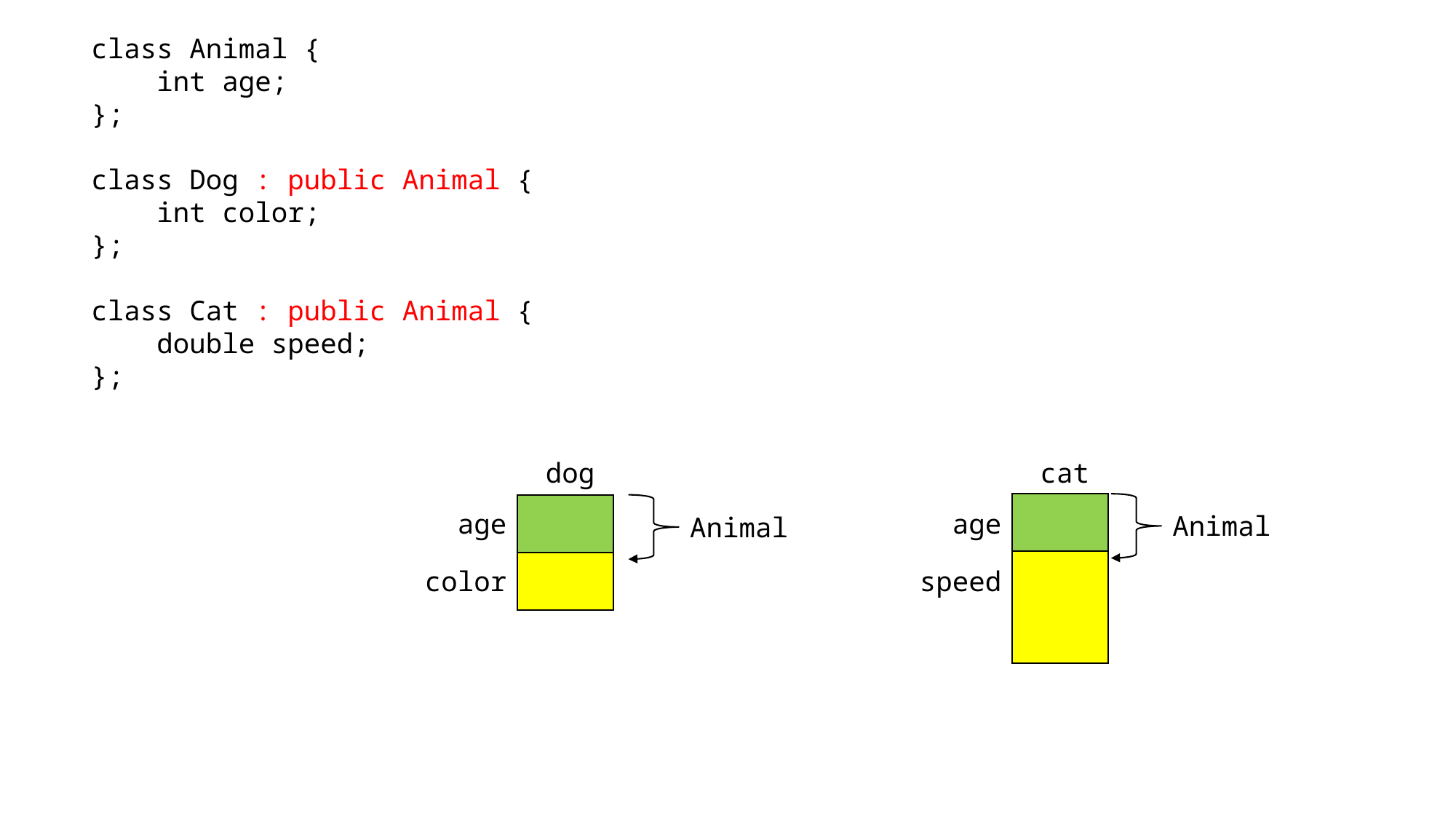

class Animal {
    int age;
};

class Dog : public Animal {
    int color;
};

class Cat : public Animal {
    double speed;
};
dog
cat

age
age
Animal
Animal

color
speed